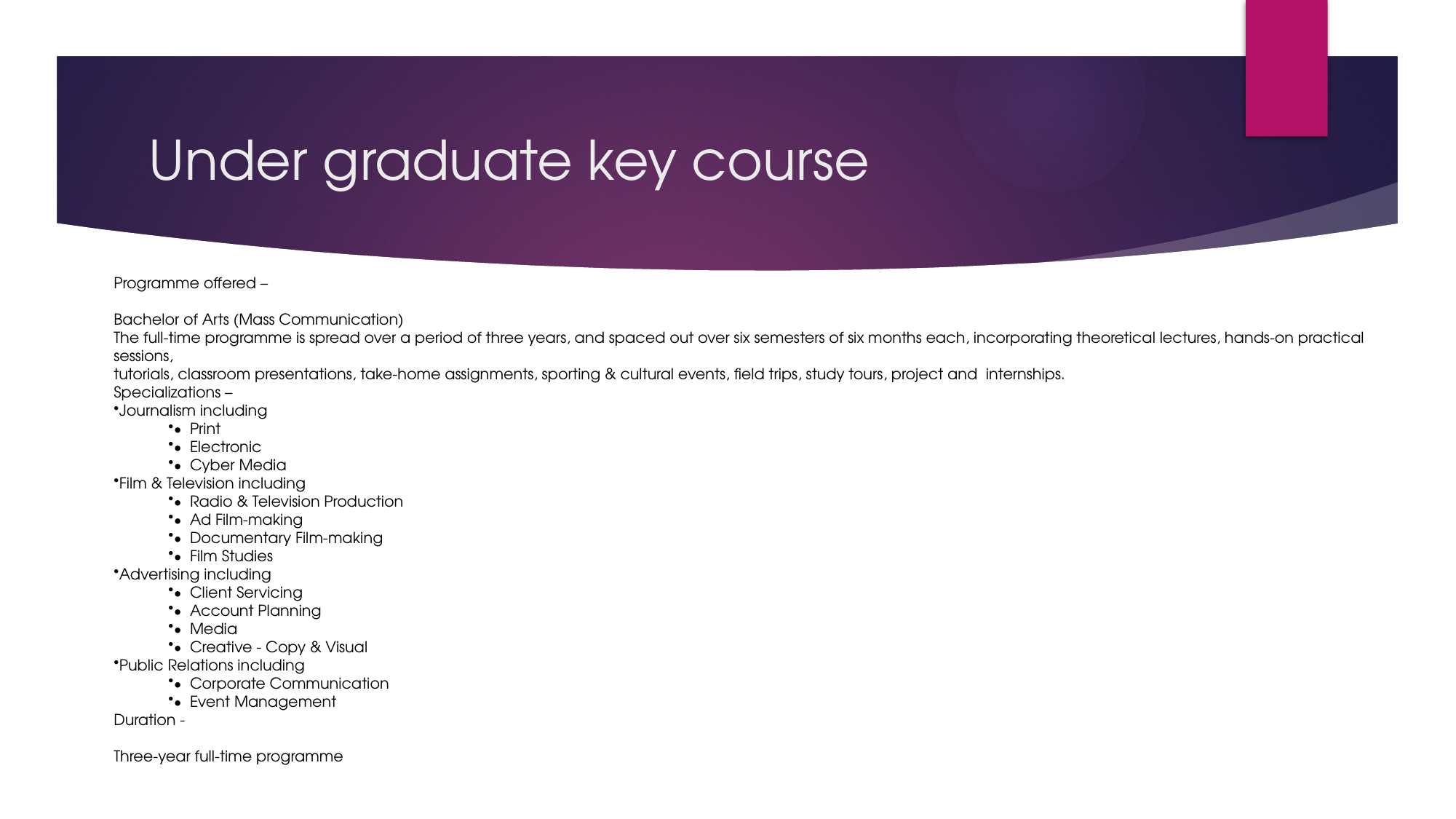

# Under graduate key course

Programme offered –

Bachelor of Arts (Mass Communication)
The full-time programme is spread over a period of three years, and spaced out over six semesters of six months each, incorporating theoretical lectures, hands-on practical sessions,
tutorials, classroom presentations, take-home assignments, sporting & cultural events, field trips, study tours, project and  internships.
Specializations –
Journalism including
•  Print
•  Electronic
•  Cyber Media
Film & Television including
•  Radio & Television Production
•  Ad Film-making
•  Documentary Film-making
•  Film Studies
Advertising including
•  Client Servicing
•  Account Planning
•  Media
•  Creative - Copy & Visual
Public Relations including
•  Corporate Communication
•  Event Management
Duration -
Three-year full-time programme